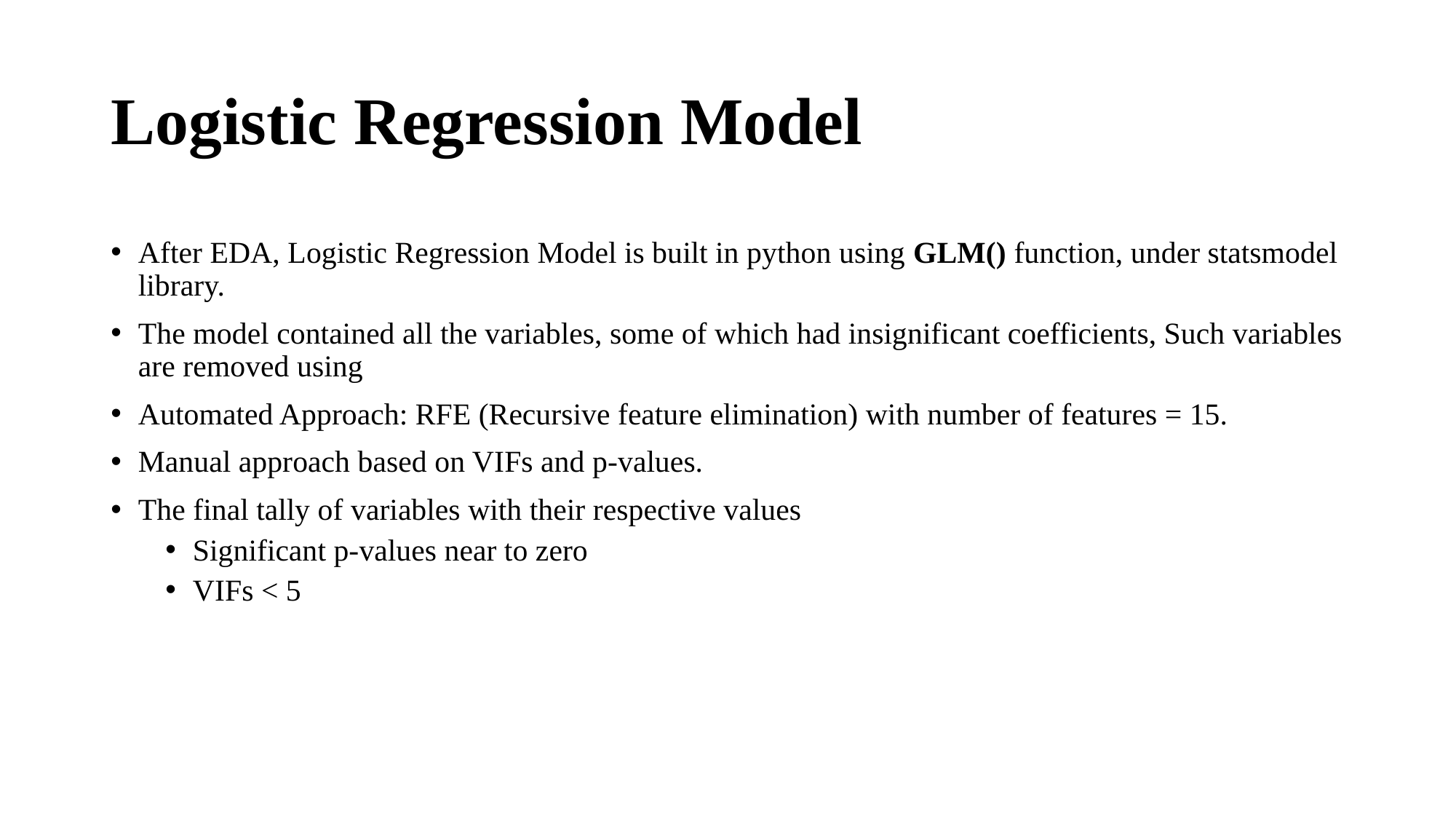

# Logistic Regression Model

After EDA, Logistic Regression Model is built in python using GLM() function, under statsmodel library.
The model contained all the variables, some of which had insignificant coefficients, Such variables are removed using
Automated Approach: RFE (Recursive feature elimination) with number of features = 15.
Manual approach based on VIFs and p-values.
The final tally of variables with their respective values
Significant p-values near to zero
VIFs < 5